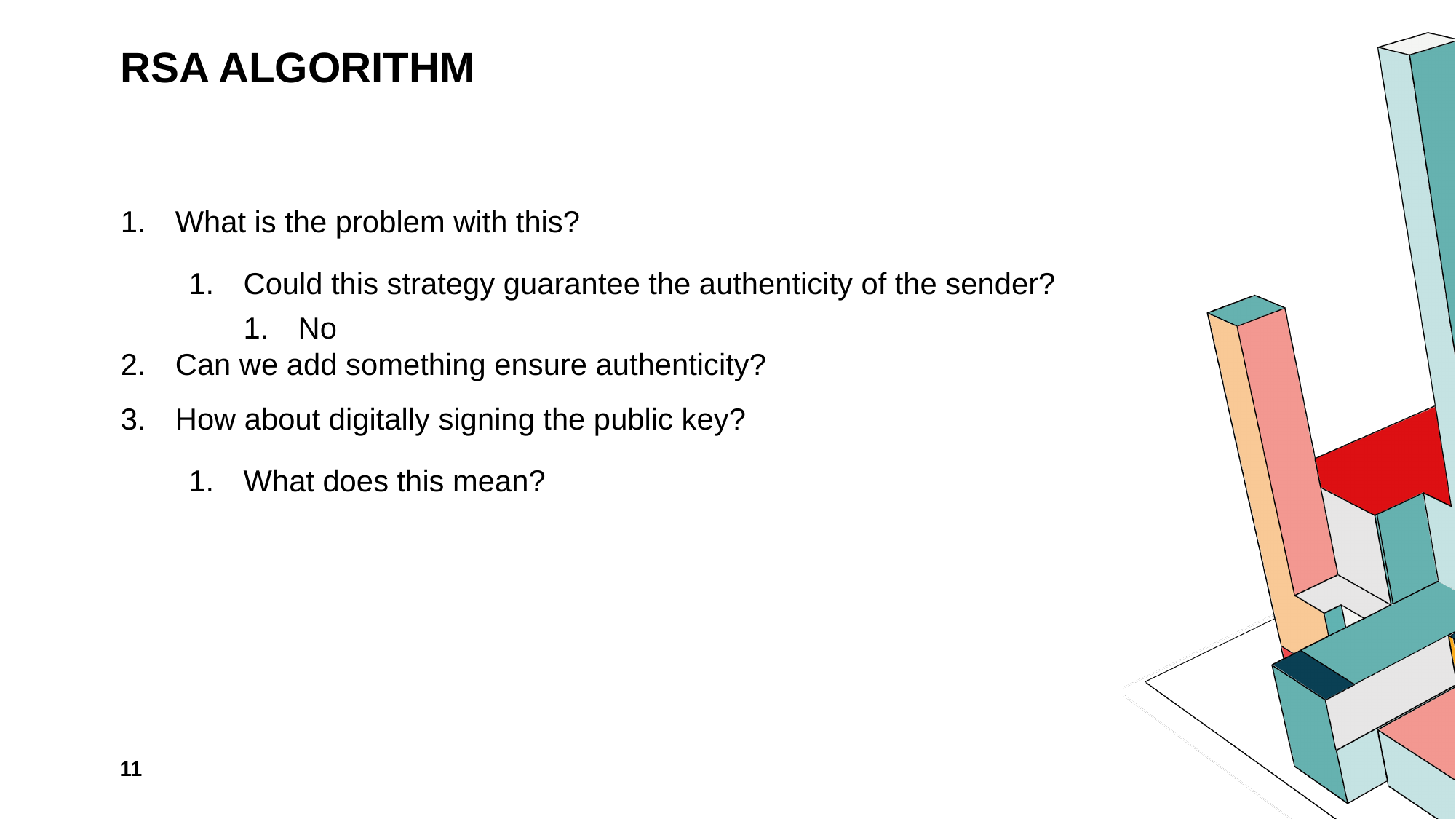

# RSA algorithm

What is the problem with this?
Could this strategy guarantee the authenticity of the sender?
No
Can we add something ensure authenticity?
How about digitally signing the public key?
What does this mean?

11